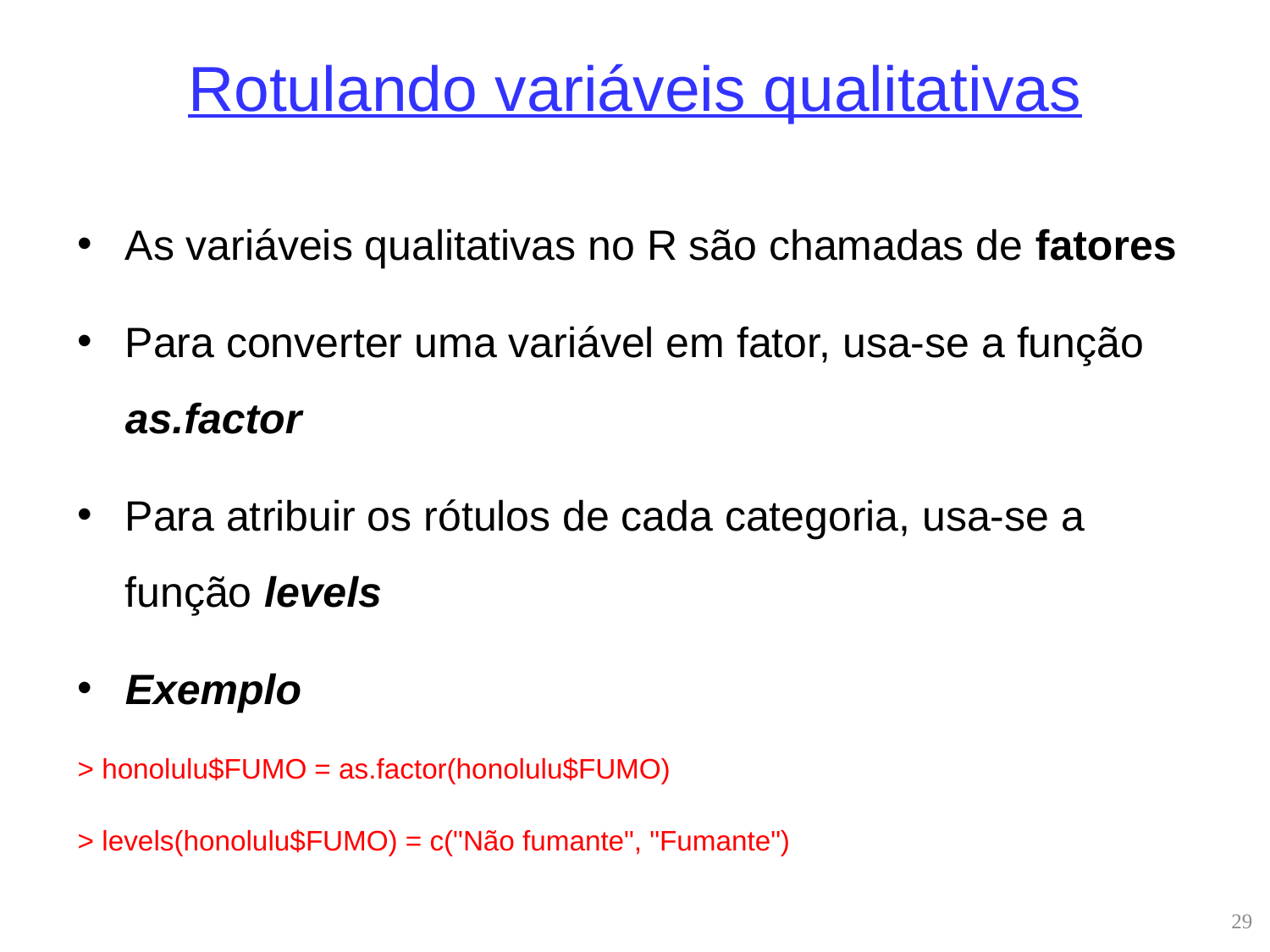

# Rotulando variáveis qualitativas
As variáveis qualitativas no R são chamadas de fatores
Para converter uma variável em fator, usa-se a função as.factor
Para atribuir os rótulos de cada categoria, usa-se a função levels
Exemplo
> honolulu$FUMO = as.factor(honolulu$FUMO)
> levels(honolulu$FUMO) = c("Não fumante", "Fumante")
29